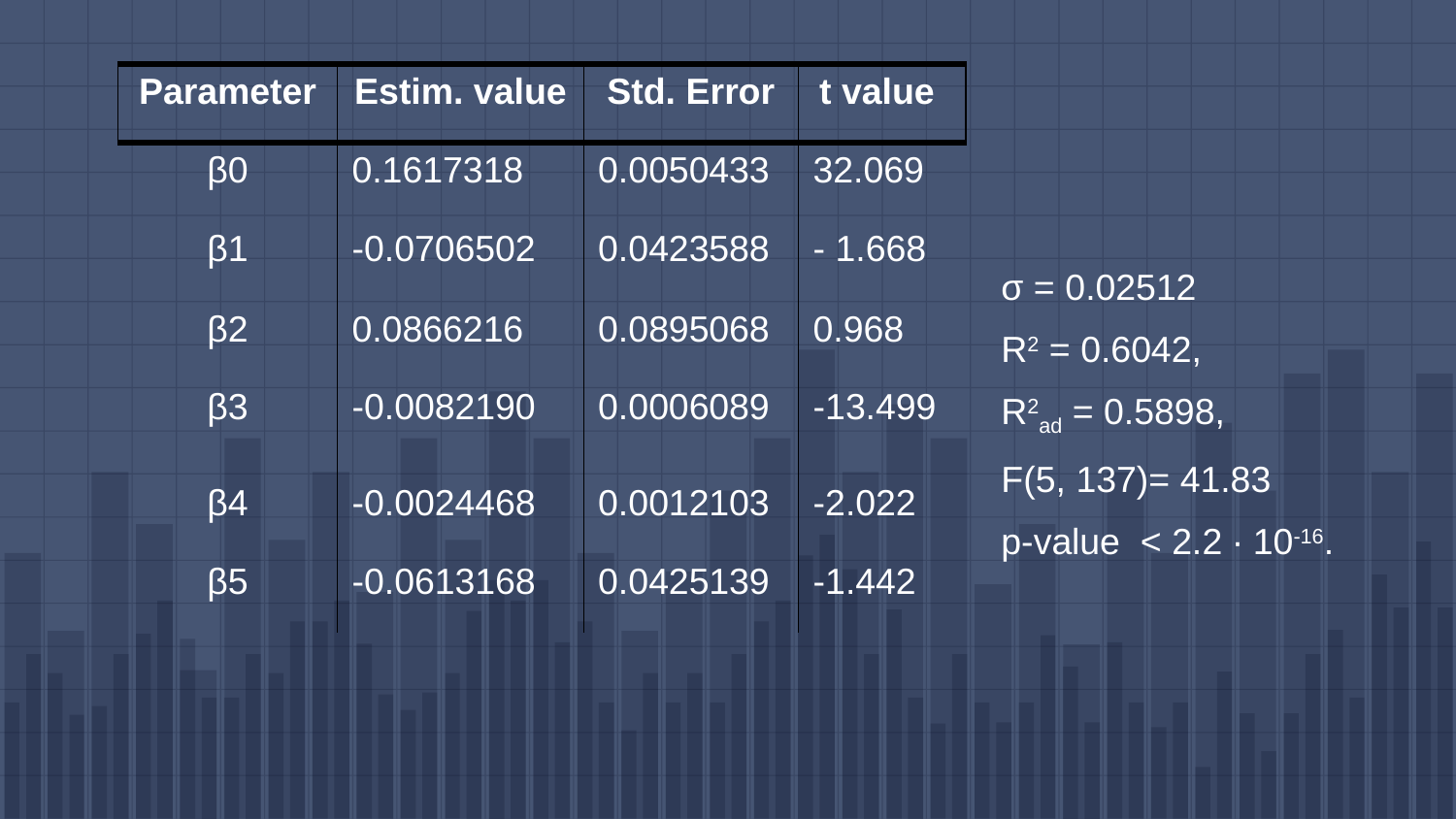

| Parameter | Estim. value | Std. Error | t value |
| --- | --- | --- | --- |
| β0 | 0.1617318 | 0.0050433 | 32.069 |
| β1 | -0.0706502 | 0.0423588 | - 1.668 |
| β2 | 0.0866216 | 0.0895068 | 0.968 |
| β3 | -0.0082190 | 0.0006089 | -13.499 |
| β4 | -0.0024468 | 0.0012103 | -2.022 |
| β5 | -0.0613168 | 0.0425139 | -1.442 |

σ = 0.02512
R2 = 0.6042,
R2ad = 0.5898,
F(5, 137)= 41.83
p-value  < 2.2 · 10-16.